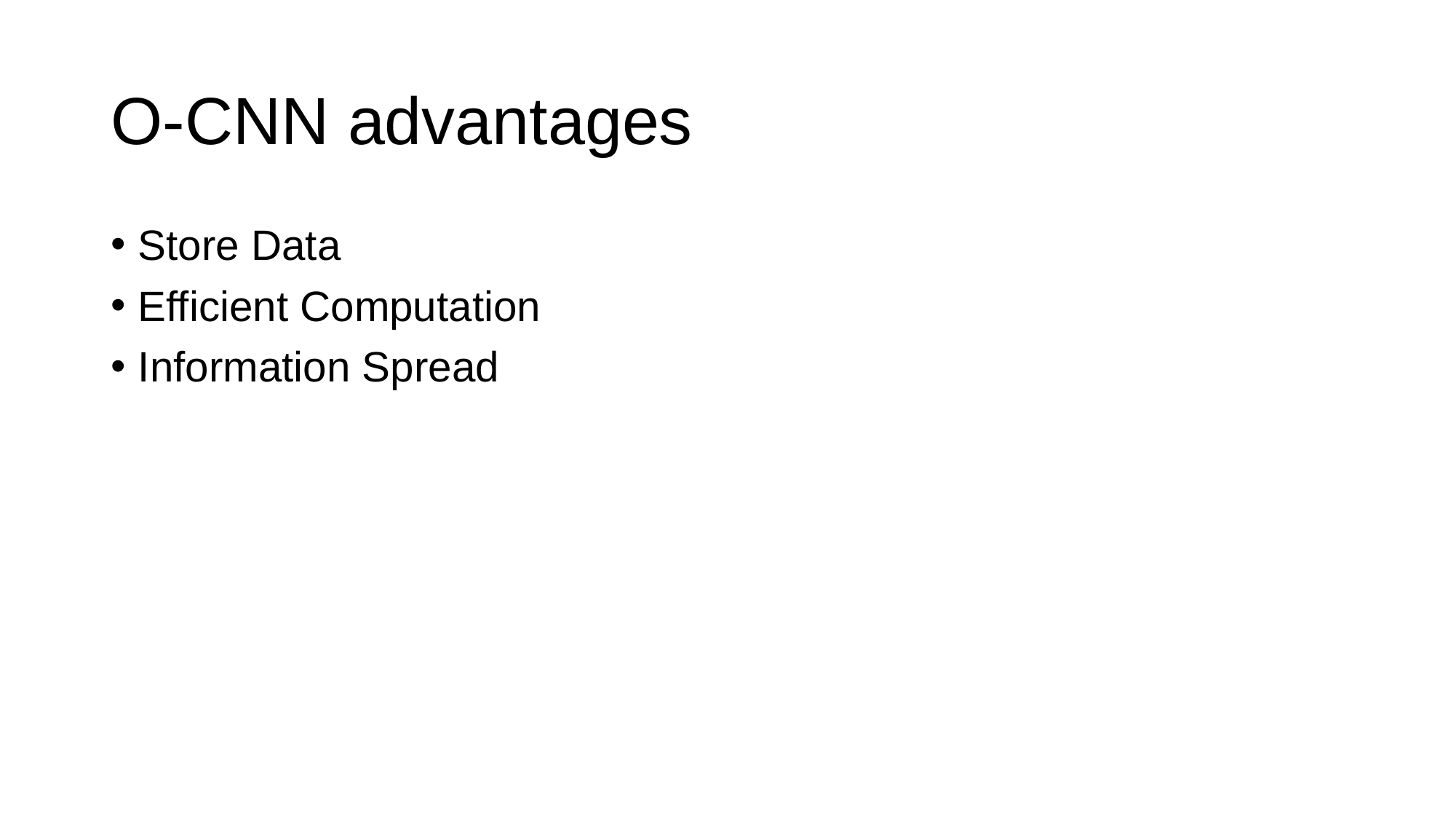

# O-CNN advantages
Store Data
Efficient Computation
Information Spread